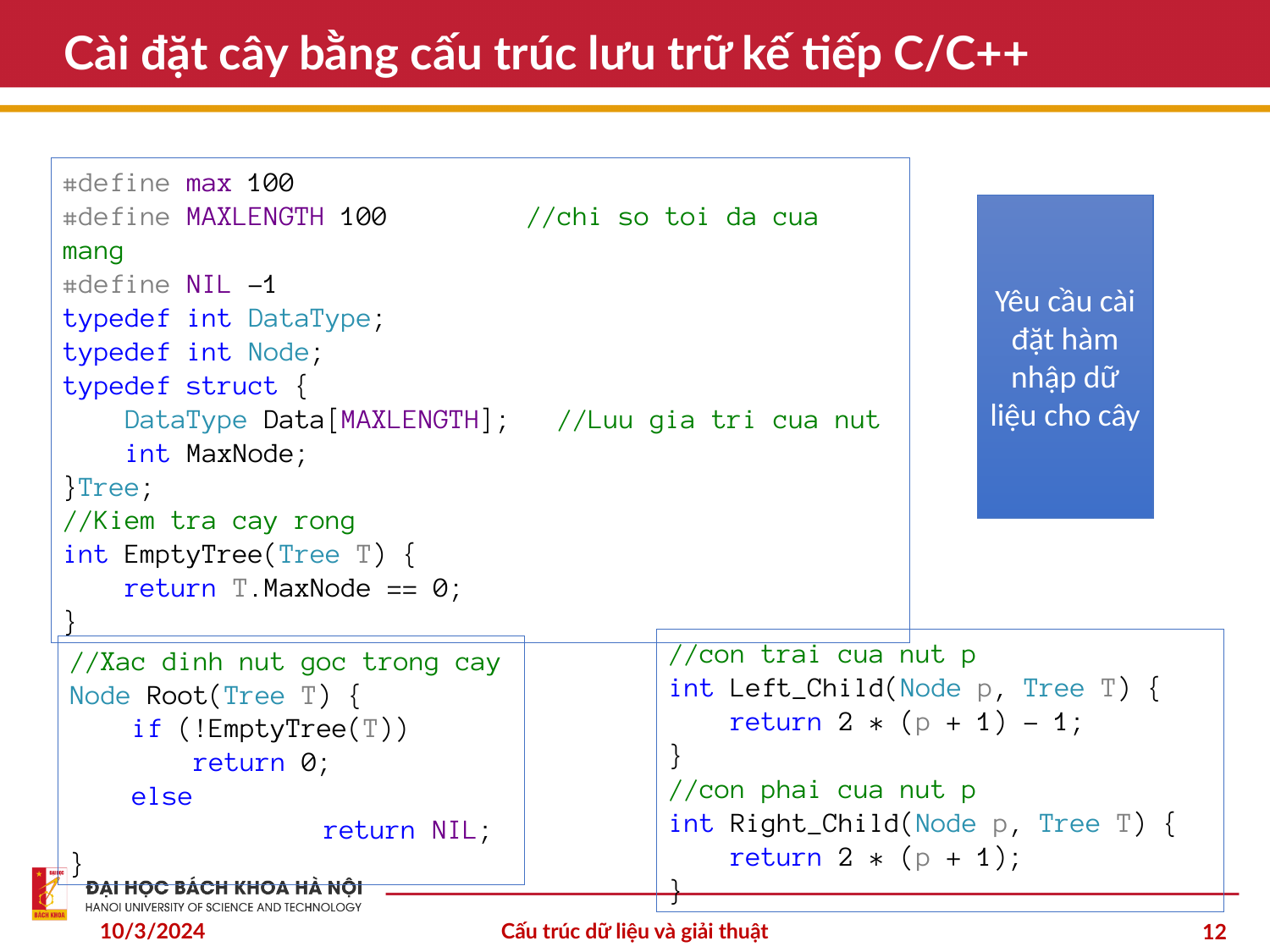

# Cài đặt cây bằng cấu trúc lưu trữ kế tiếp C/C++

#define max 100
#define MAXLENGTH 100         //chi so toi da cua mang
#define NIL -1
typedef int DataType;
typedef int Node;
typedef struct {
    DataType Data[MAXLENGTH];   //Luu gia tri cua nut
    int MaxNode;
}Tree;
//Kiem tra cay rong
int EmptyTree(Tree T) {
    return T.MaxNode == 0;
}
Yêu cầu cài đặt hàm nhập dữ liệu cho cây
//con trai cua nut p
int Left_Child(Node p, Tree T) {
    return 2 * (p + 1) - 1;
}
//con phai cua nut p
int Right_Child(Node p, Tree T) {
    return 2 * (p + 1);
}
//Xac dinh nut goc trong cay
Node Root(Tree T) {
    if (!EmptyTree(T))
        return 0;
    else
		return NIL;
}
10/3/2024
Cấu trúc dữ liệu và giải thuật
12